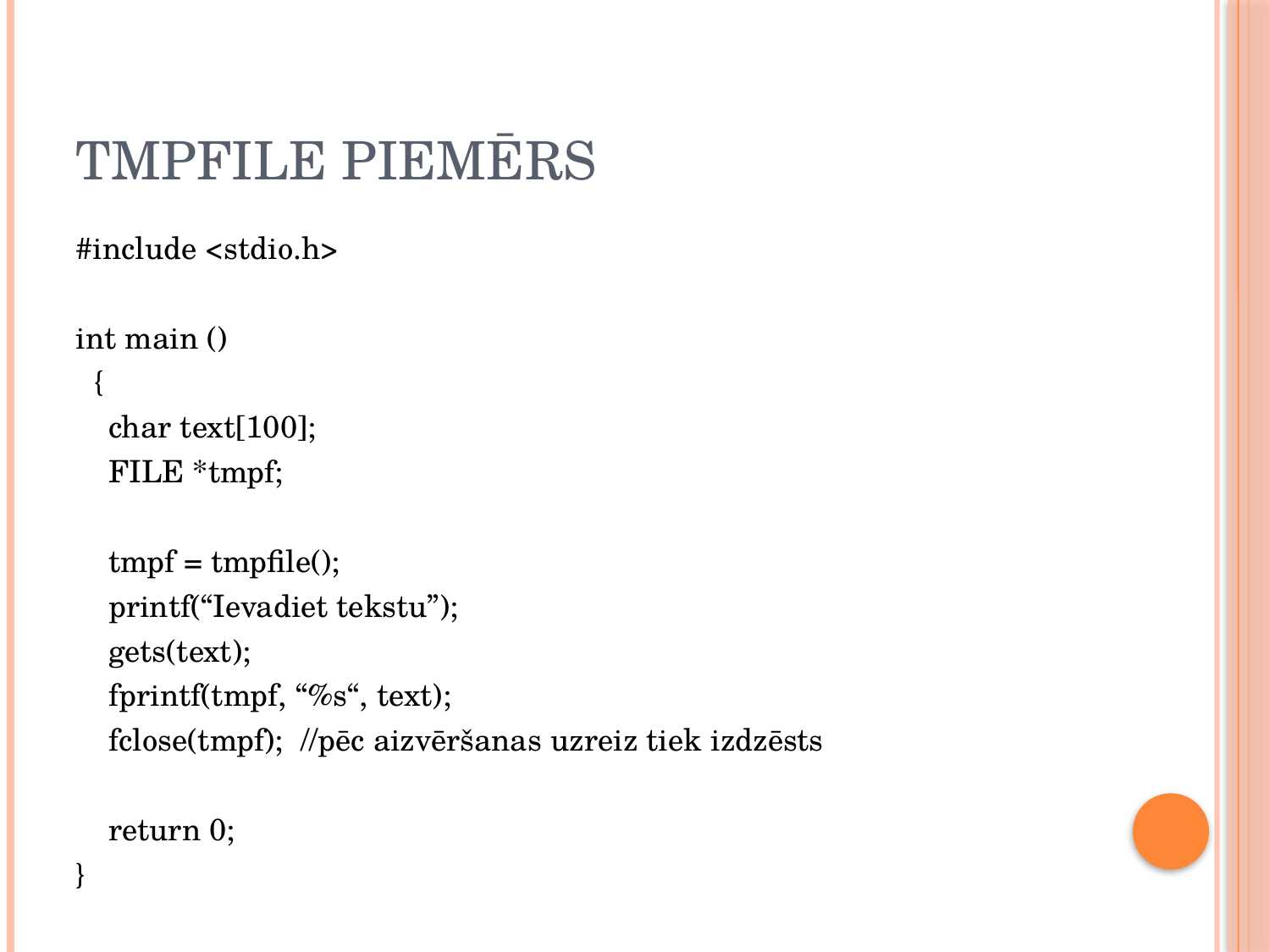

# Tmpfile piemērs
#include <stdio.h>

int main ()
  {
	char text[100];
	FILE *tmpf;

	tmpf = tmpfile();
	printf(“Ievadiet tekstu”);
	gets(text);
	fprintf(tmpf, “%s“, text);
	fclose(tmpf);  //pēc aizvēršanas uzreiz tiek izdzēsts

	return 0;
}